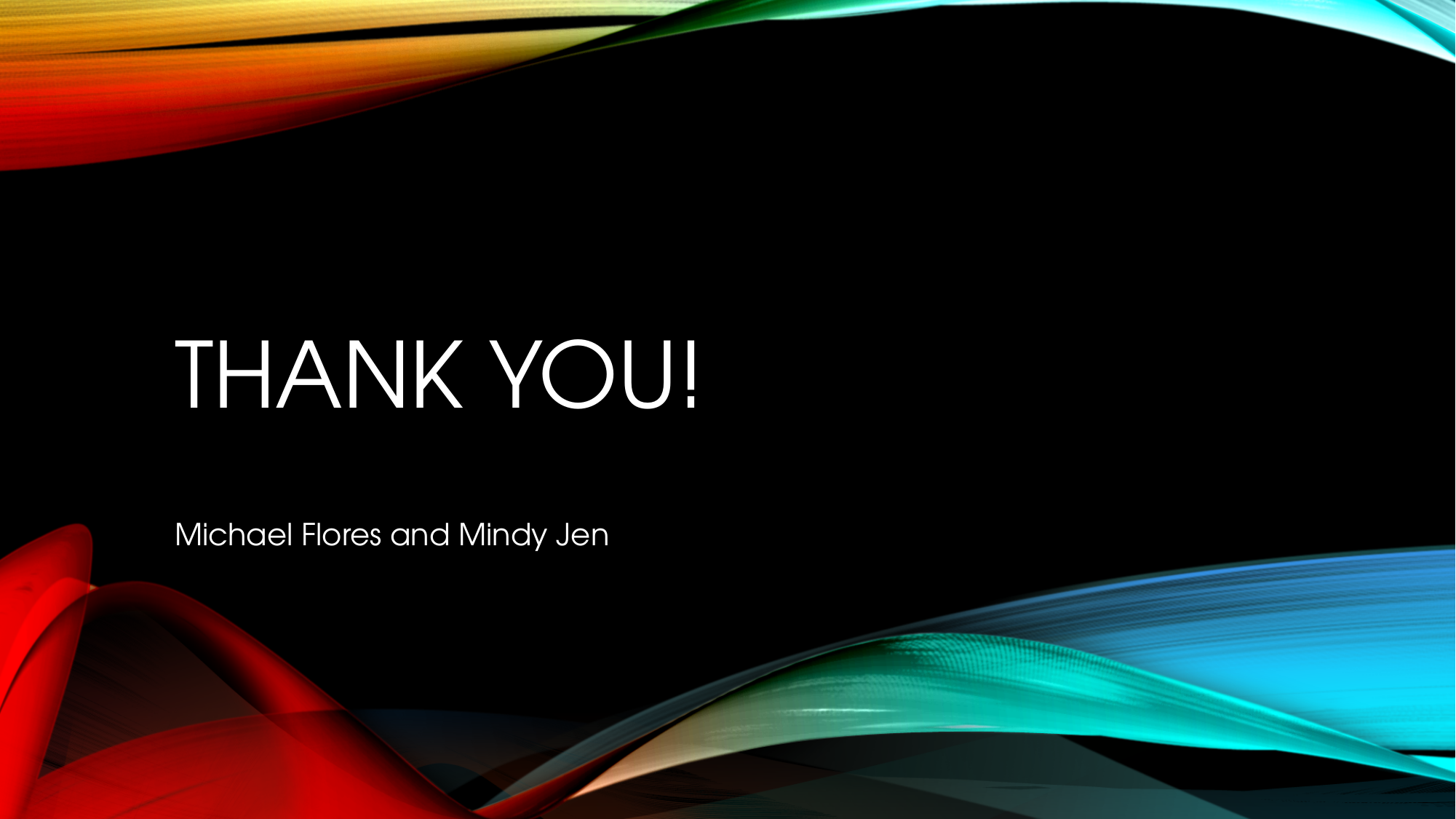

# THANK you!
Michael Flores and Mindy Jen